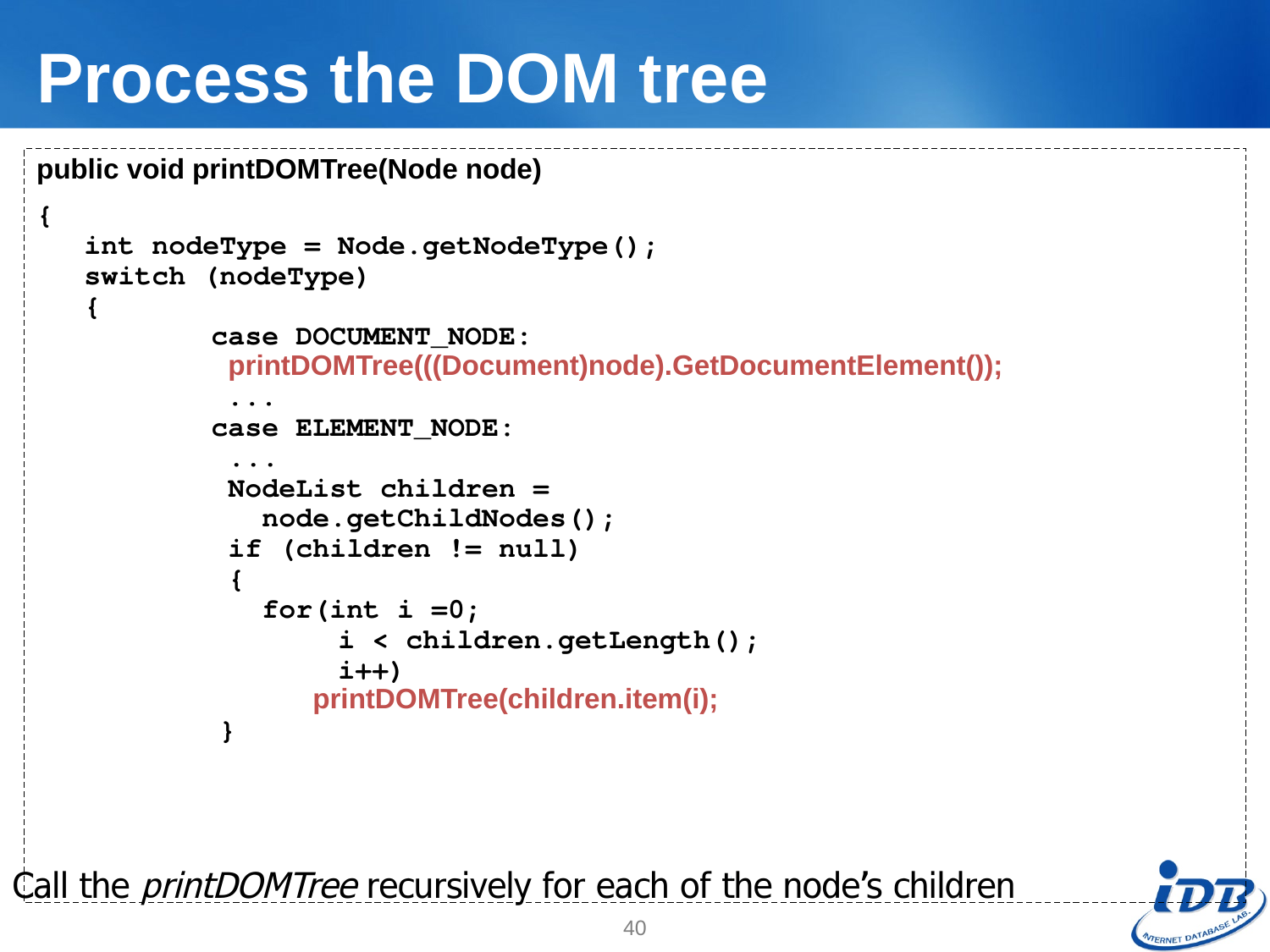

# Process the DOM tree
public void printDOMTree(Node node)
{
int nodeType = Node.getNodeType();
switch (nodeType)
{
	case DOCUMENT_NODE:
	 printDOMTree(((Document)node).GetDocumentElement());
  	  ...
	case ELEMENT_NODE:
	 ...
  	 NodeList children =
	   node.getChildNodes();
	 if (children != null)
	 {
	   for(int i =0;
		i < children.getLength();
		i++)
	      printDOMTree(children.item(i);
	 }
Call the printDOMTree recursively for each of the node’s children
40